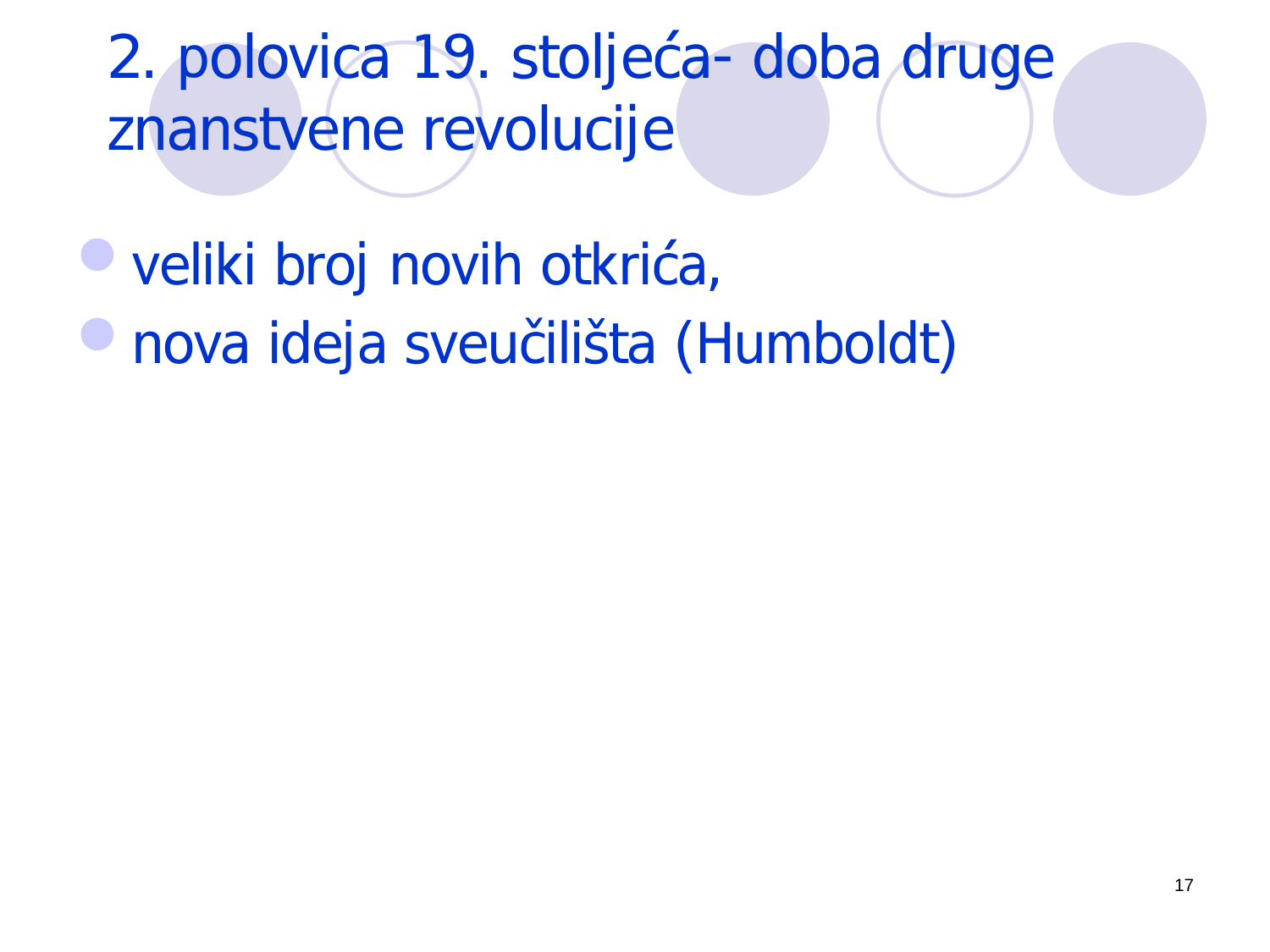

# 2. polovica 19. stoljeća- doba druge znanstvene revolucije
veliki broj novih otkrića,
nova ideja sveučilišta (Humboldt)
17